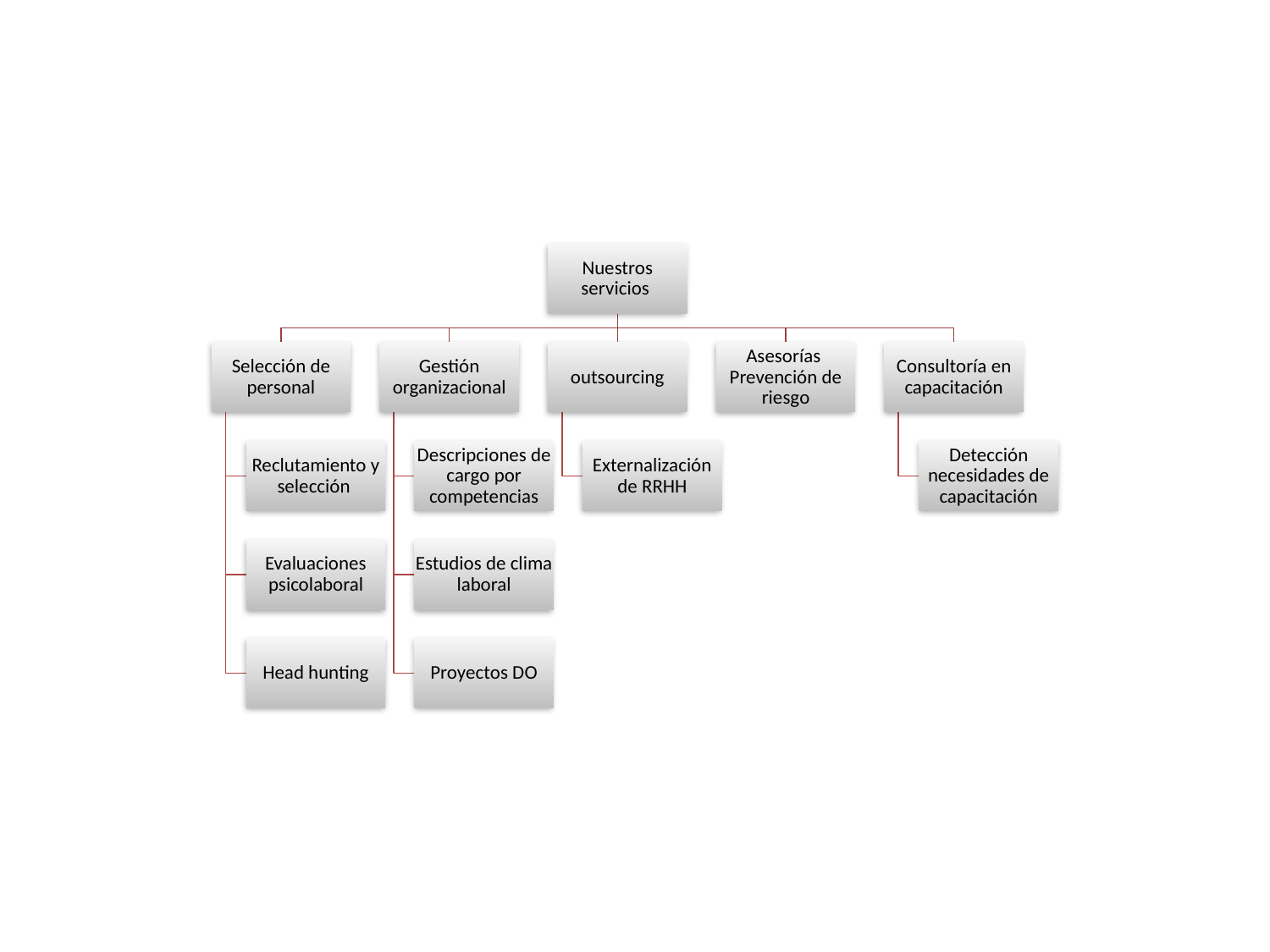

Nuestros servicios
Selección de personal
Reclutamiento y selección
Evaluaciones psicolaboral
Head hunting
Gestión organizacional
Descripciones de cargo por competencias
Estudios de clima laboral
Proyectos DO
outsourcing
Externalización de RRHH
Asesorías  Prevención de riesgo
Consultoría en capacitación
Detección necesidades de capacitación